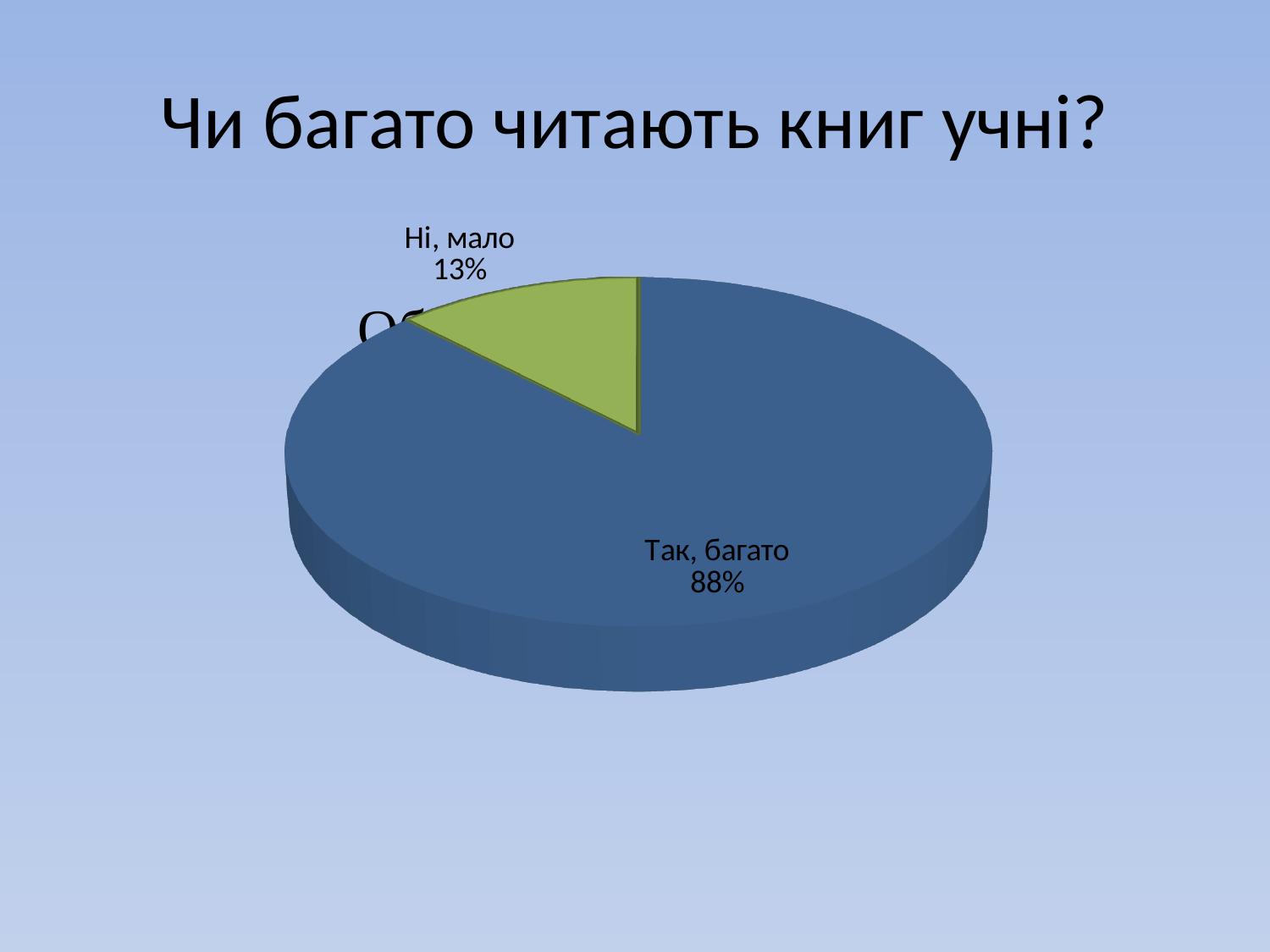

# Чи багато читають книг учні?

[unsupported chart]

Обробка данних анкетування